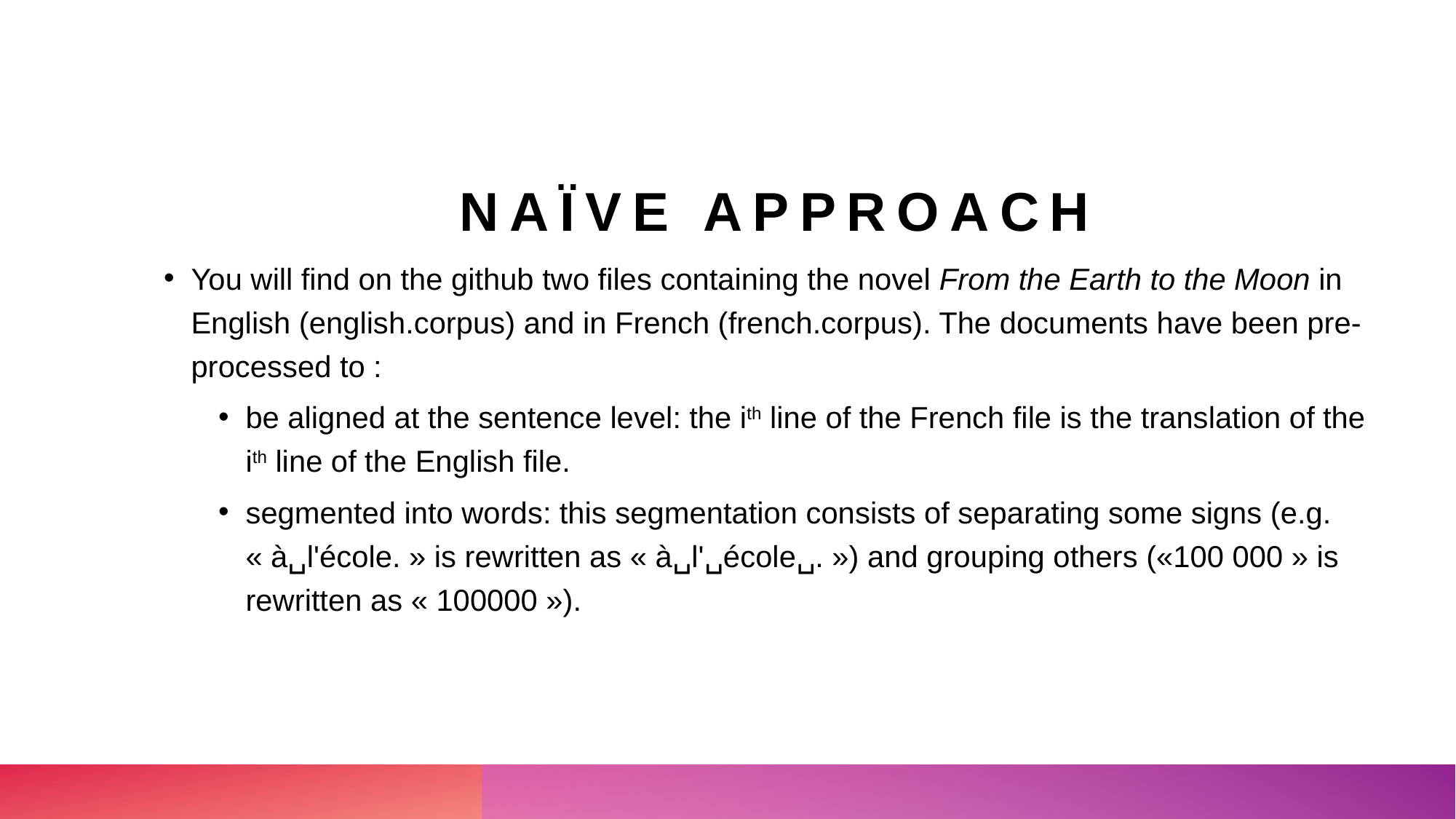

# Naïve approach
You will find on the github two files containing the novel From the Earth to the Moon in English (english.corpus) and in French (french.corpus). The documents have been pre-processed to :
be aligned at the sentence level: the ith line of the French file is the translation of the ith line of the English file.
segmented into words: this segmentation consists of separating some signs (e.g. « à␣l'école. » is rewritten as « à␣l'␣école␣. ») and grouping others («100 000 » is rewritten as « 100000 »).